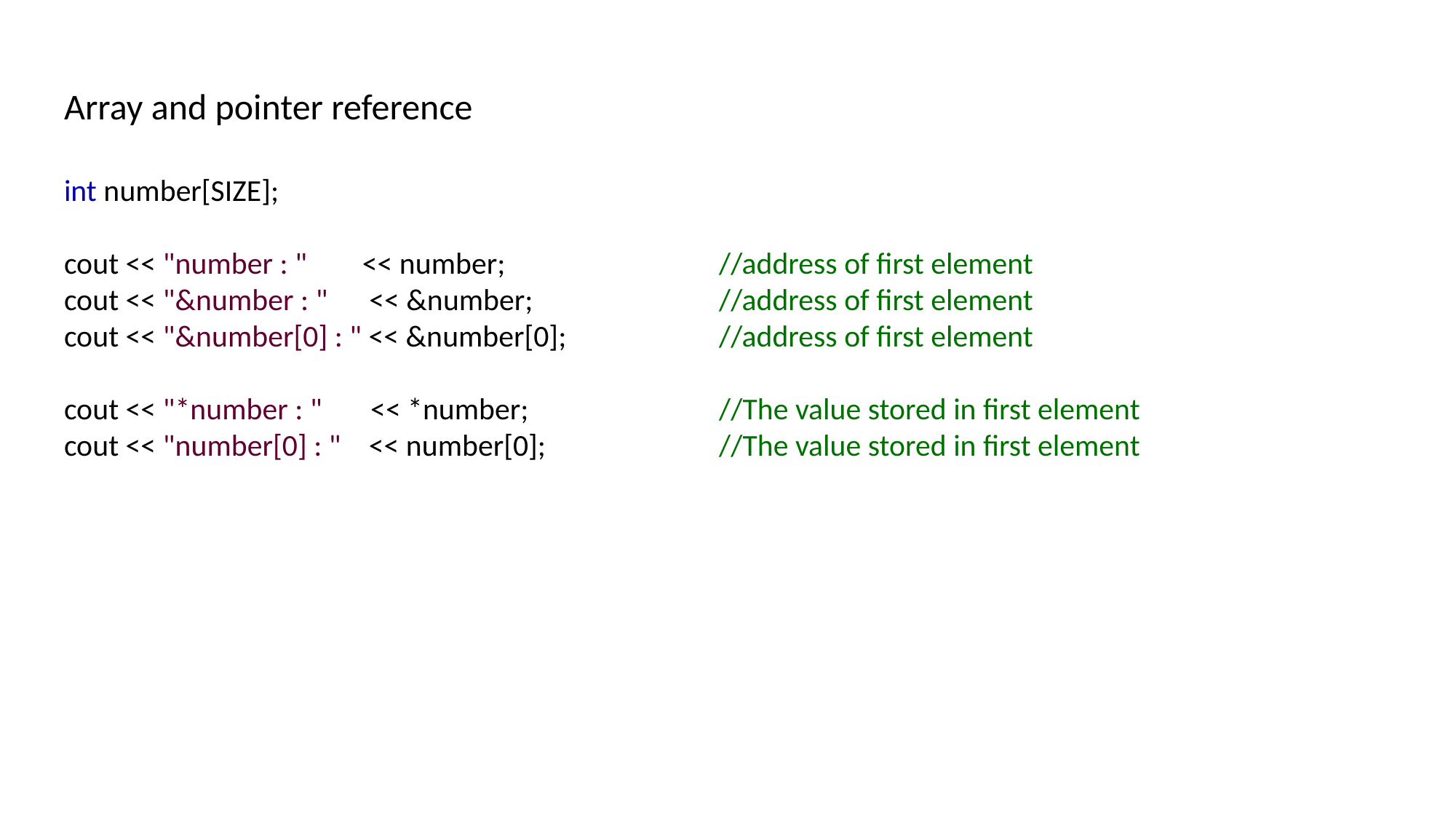

Array and pointer reference
int number[SIZE];

cout << "number : "        << number; 		//address of first element
cout << "&number : "      << &number; 		//address of first element
cout << "&number[0] : " << &number[0]; 		//address of first element

cout << "*number : "       << *number; 		//The value stored in first element
cout << "number[0] : "    << number[0]; 		//The value stored in first element